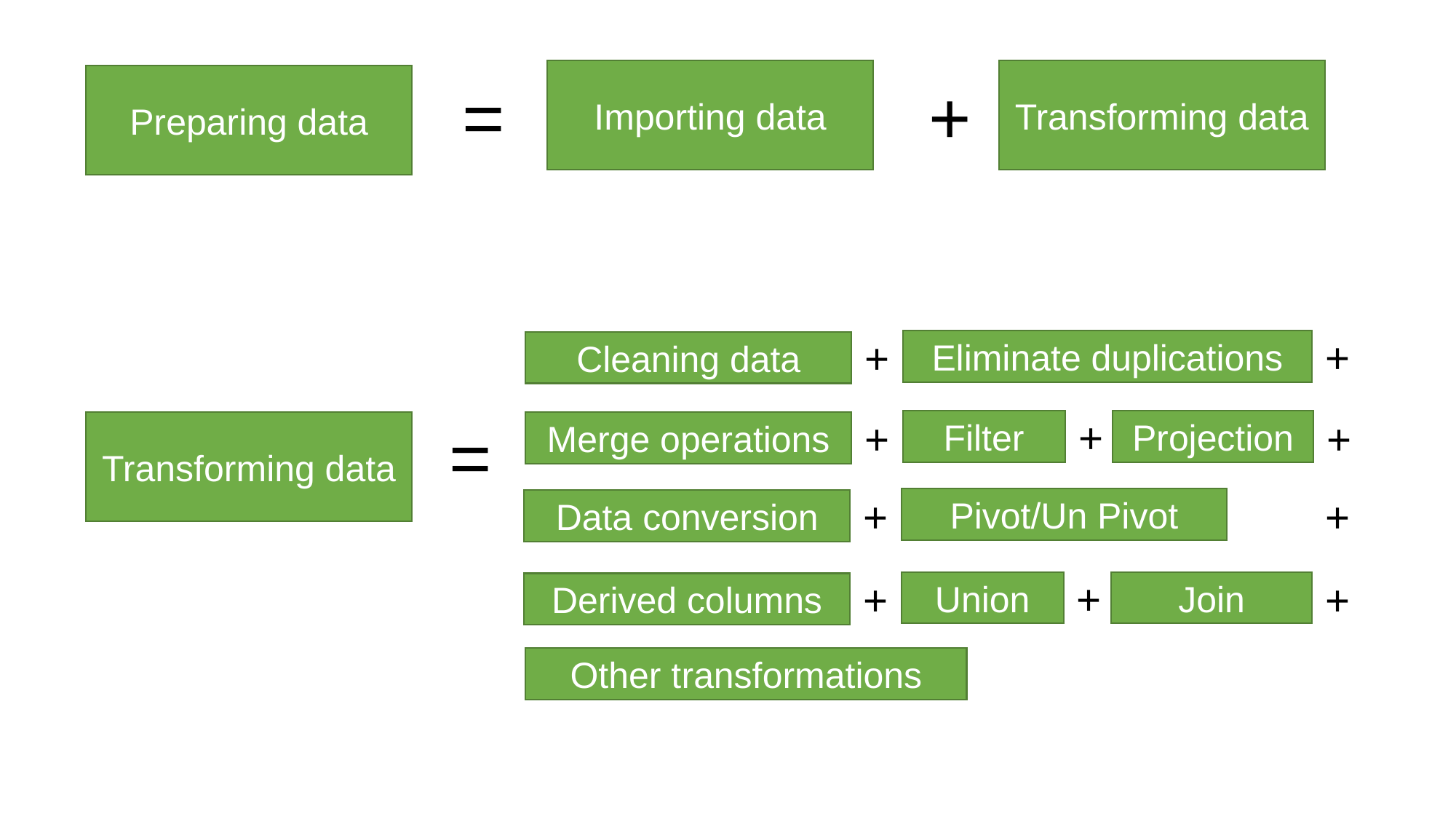

Importing data
Transforming data
Preparing data
=
+
+
+
Eliminate duplications
Cleaning data
=
+
+
+
Filter
Projection
Transforming data
Merge operations
+
+
Pivot/Un Pivot
Data conversion
+
+
+
Union
Join
Derived columns
Other transformations